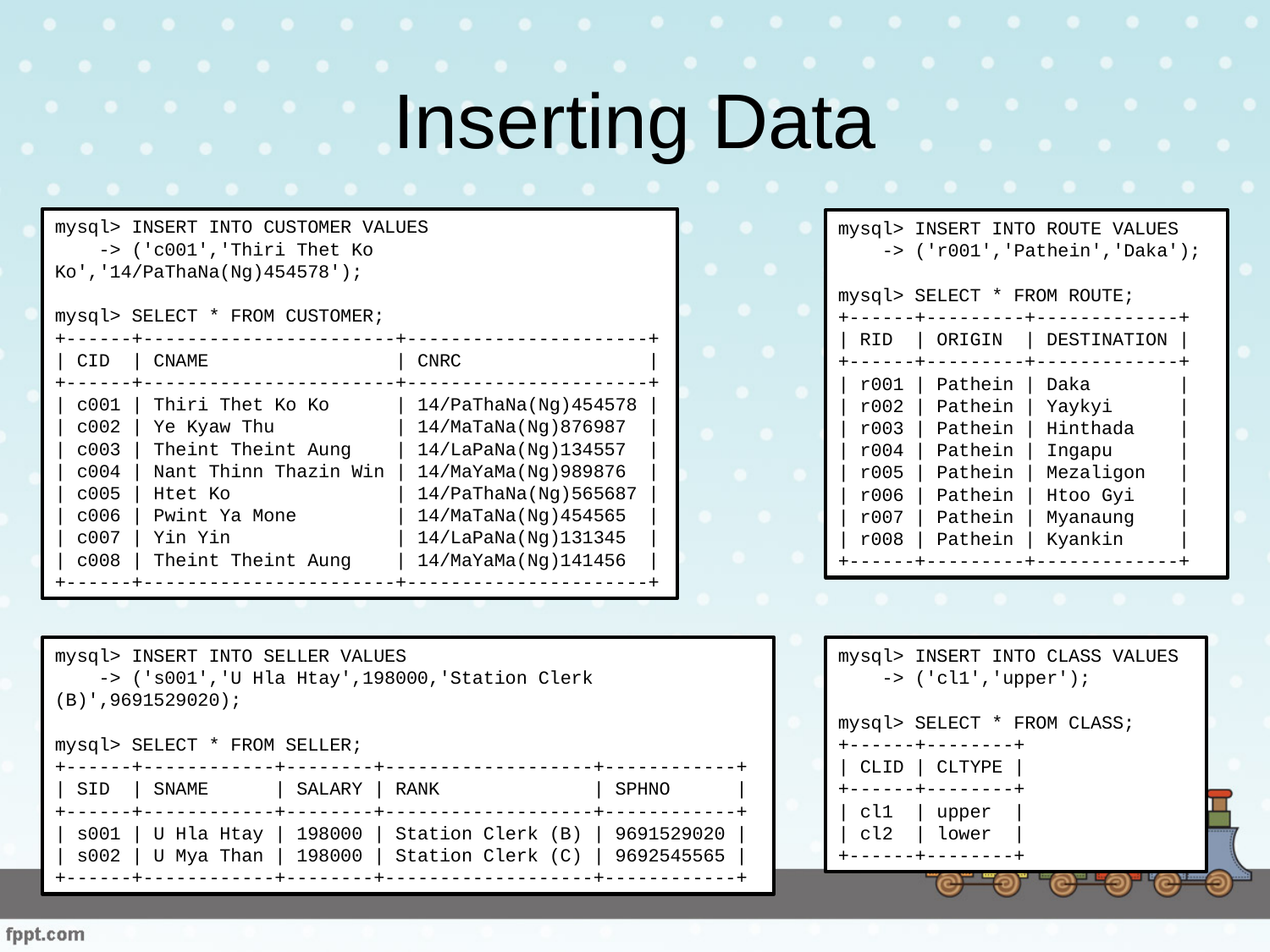

# Inserting Data
mysql> INSERT INTO CUSTOMER VALUES
    -> ('c001','Thiri Thet Ko Ko','14/PaThaNa(Ng)454578');

mysql> SELECT * FROM CUSTOMER;
+------+-----------------------+----------------------+
| CID  | CNAME                 | CNRC                 |
+------+-----------------------+----------------------+
| c001 | Thiri Thet Ko Ko      | 14/PaThaNa(Ng)454578 |
| c002 | Ye Kyaw Thu           | 14/MaTaNa(Ng)876987  |
| c003 | Theint Theint Aung    | 14/LaPaNa(Ng)134557  |
| c004 | Nant Thinn Thazin Win | 14/MaYaMa(Ng)989876  |
| c005 | Htet Ko               | 14/PaThaNa(Ng)565687 |
| c006 | Pwint Ya Mone         | 14/MaTaNa(Ng)454565  |
| c007 | Yin Yin               | 14/LaPaNa(Ng)131345  |
| c008 | Theint Theint Aung    | 14/MaYaMa(Ng)141456  |
+------+-----------------------+----------------------+
mysql> INSERT INTO ROUTE VALUES
    -> ('r001','Pathein','Daka');

mysql> SELECT * FROM ROUTE;
+------+---------+-------------+
| RID  | ORIGIN  | DESTINATION |
+------+---------+-------------+
| r001 | Pathein | Daka        |
| r002 | Pathein | Yaykyi      |
| r003 | Pathein | Hinthada    |
| r004 | Pathein | Ingapu      |
| r005 | Pathein | Mezaligon   |
| r006 | Pathein | Htoo Gyi    |
| r007 | Pathein | Myanaung    |
| r008 | Pathein | Kyankin     |
+------+---------+-------------+
mysql> INSERT INTO SELLER VALUES
    -> ('s001','U Hla Htay',198000,'Station Clerk (B)',9691529020);

mysql> SELECT * FROM SELLER;
+------+------------+--------+-------------------+------------+
| SID  | SNAME      | SALARY | RANK              | SPHNO      |
+------+------------+--------+-------------------+------------+
| s001 | U Hla Htay | 198000 | Station Clerk (B) | 9691529020 |
| s002 | U Mya Than | 198000 | Station Clerk (C) | 9692545565 |
+------+------------+--------+-------------------+------------+
mysql> INSERT INTO CLASS VALUES
    -> ('cl1','upper');

mysql> SELECT * FROM CLASS;
+------+--------+
| CLID | CLTYPE |
+------+--------+
| cl1  | upper  |
| cl2  | lower  |
+------+--------+